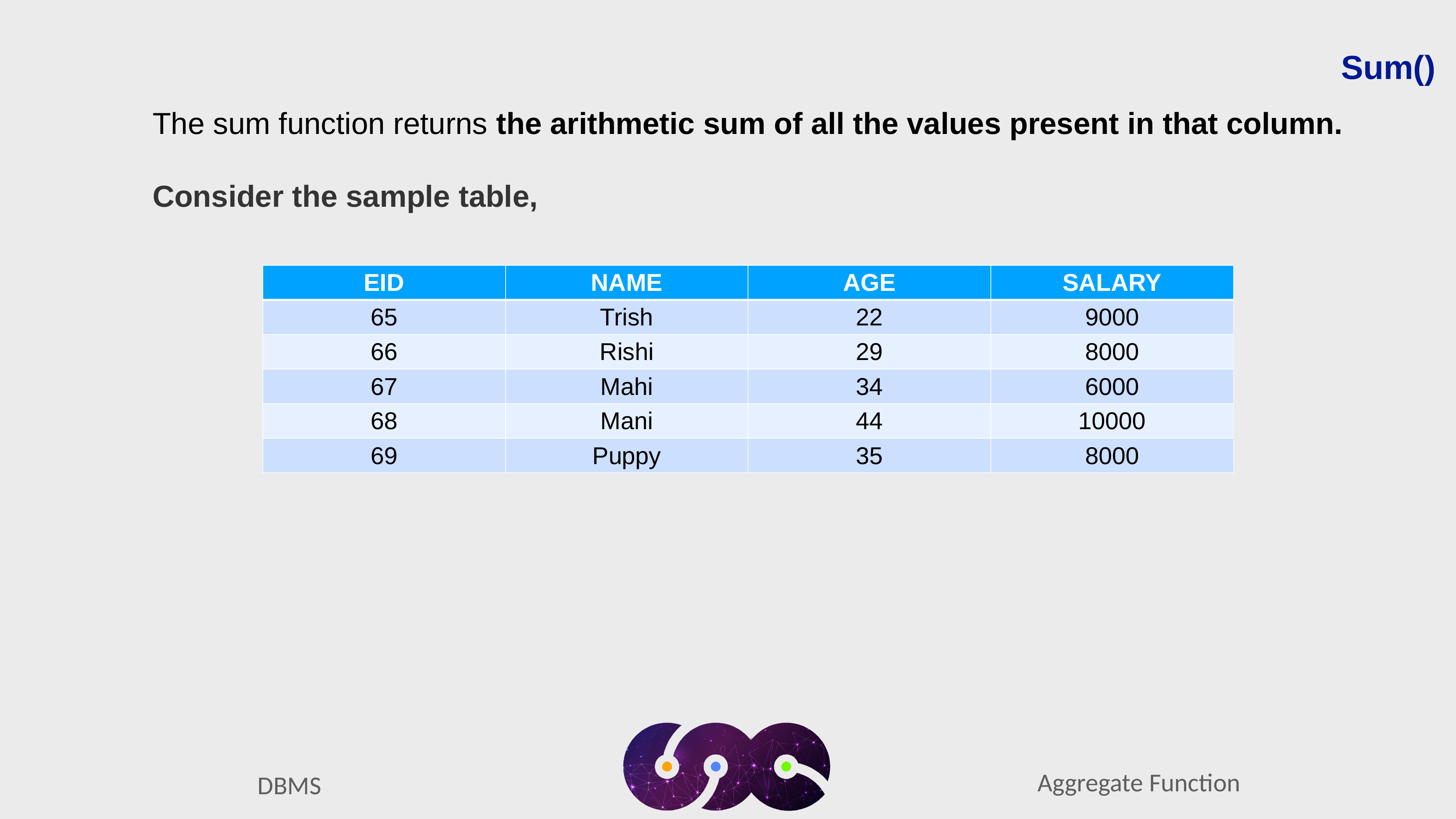

Sum()
The sum function returns the arithmetic sum of all the values present in that column.

Consider the sample table,

| EID | NAME | AGE | SALARY |
| --- | --- | --- | --- |
| 65 | Trish | 22 | 9000 |
| 66 | Rishi | 29 | 8000 |
| 67 | Mahi | 34 | 6000 |
| 68 | Mani | 44 | 10000 |
| 69 | Puppy | 35 | 8000 |